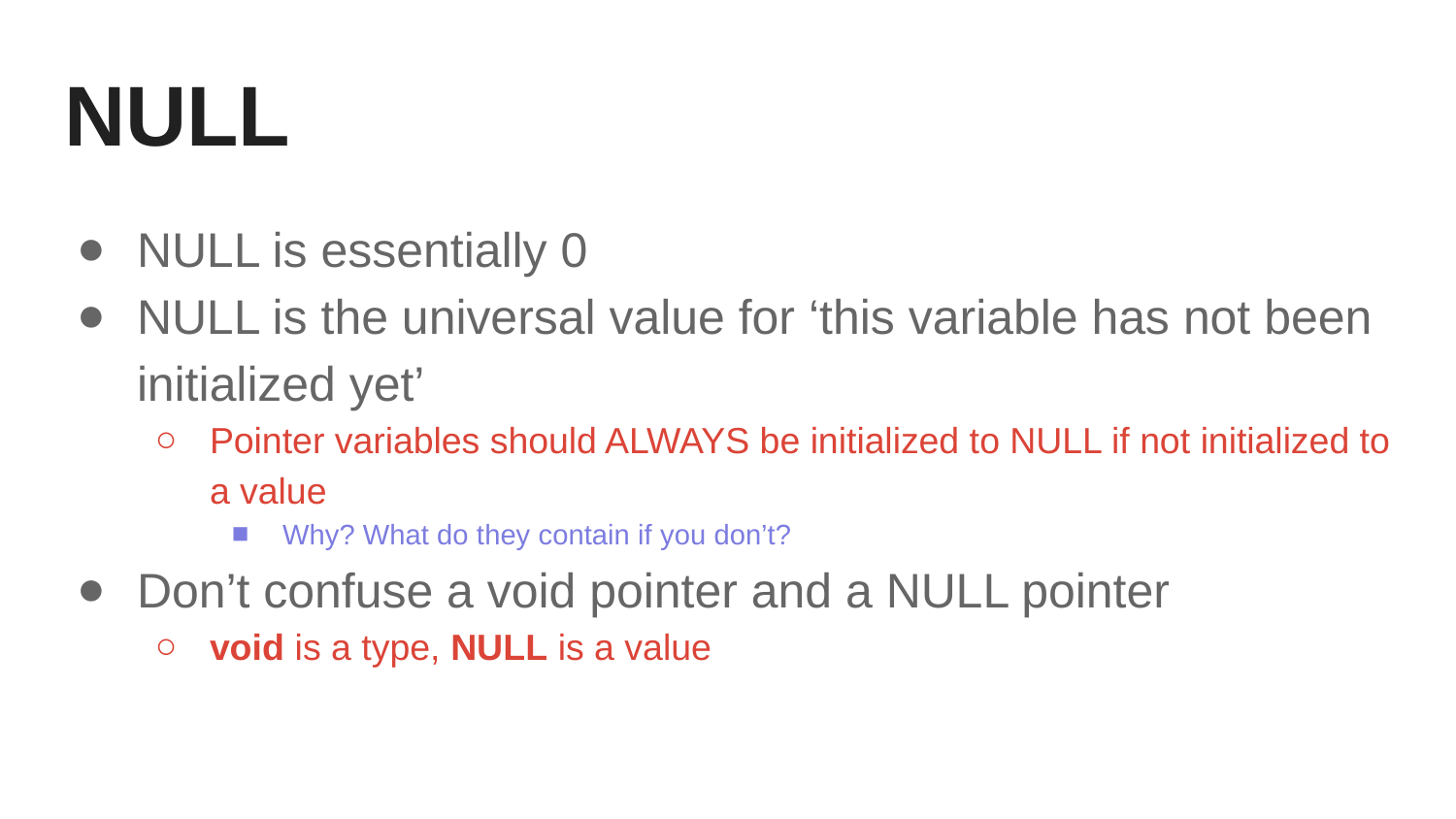

# NULL
NULL is essentially 0
NULL is the universal value for ‘this variable has not been initialized yet’
Pointer variables should ALWAYS be initialized to NULL if not initialized to a value
Why? What do they contain if you don’t?
Don’t confuse a void pointer and a NULL pointer
void is a type, NULL is a value